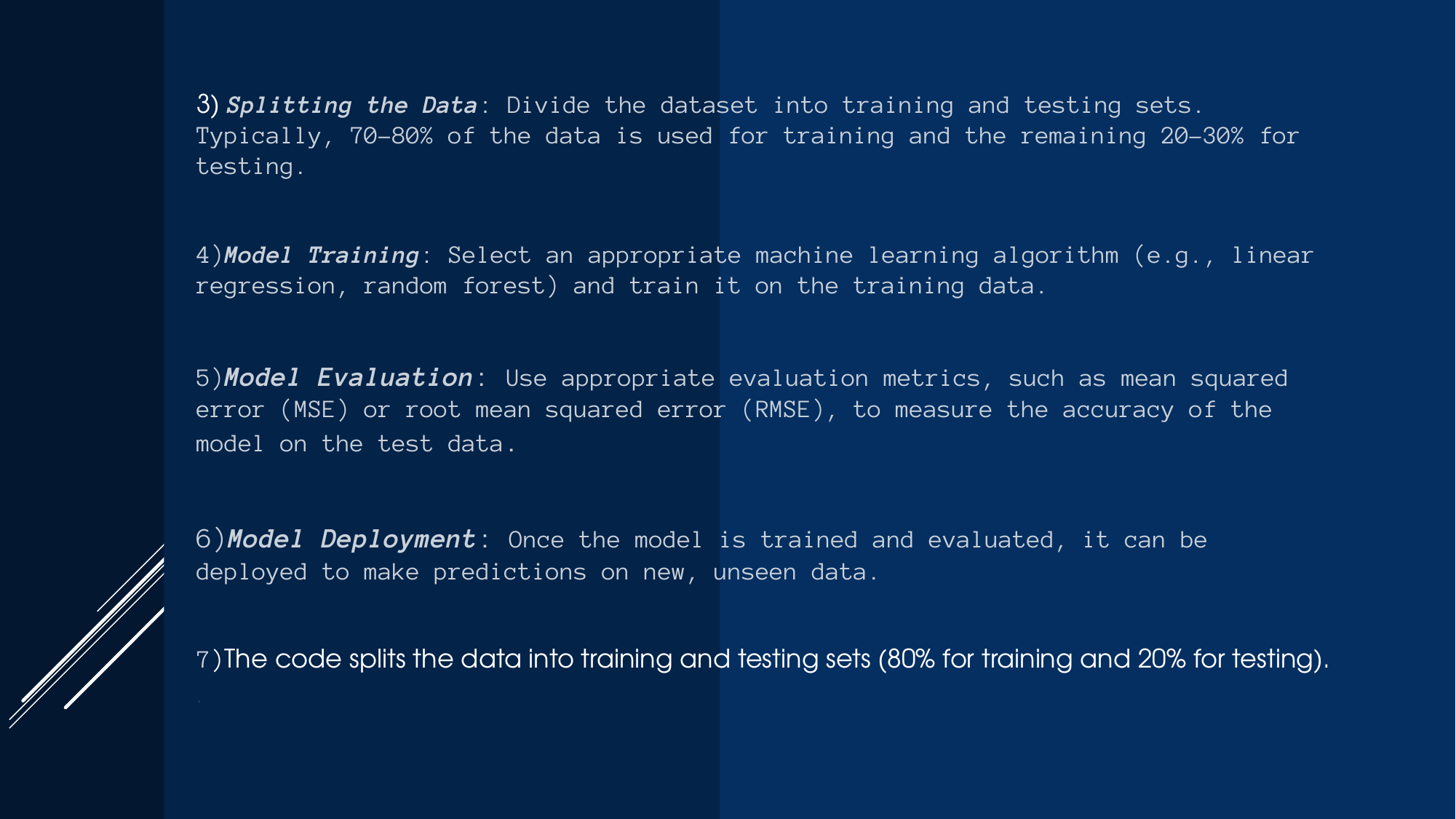

3) Splitting the Data: Divide the dataset into training and testing sets. Typically, 70-80% of the data is used for training and the remaining 20-30% for testing.

4)Model Training: Select an appropriate machine learning algorithm (e.g., linear regression, random forest) and train it on the training data.

5)Model Evaluation: Use appropriate evaluation metrics, such as mean squared error (MSE) or root mean squared error (RMSE), to measure the accuracy of the model on the test data.

6)Model Deployment: Once the model is trained and evaluated, it can be deployed to make predictions on new, unseen data.

7)The code splits the data into training and testing sets (80% for training and 20% for testing).
.